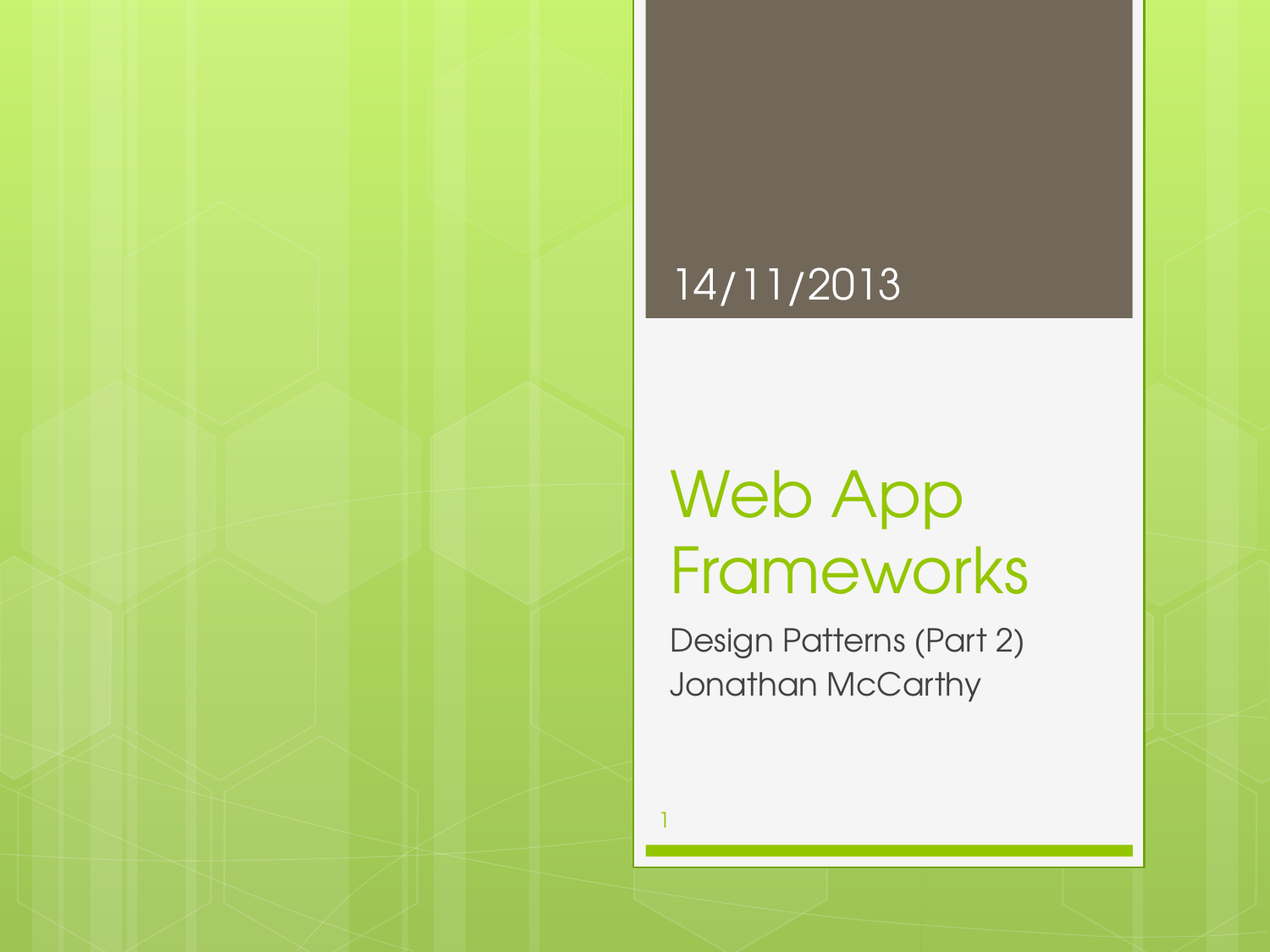

14/11/2013
# Web App Frameworks
Design Patterns (Part 2)
Jonathan McCarthy
1